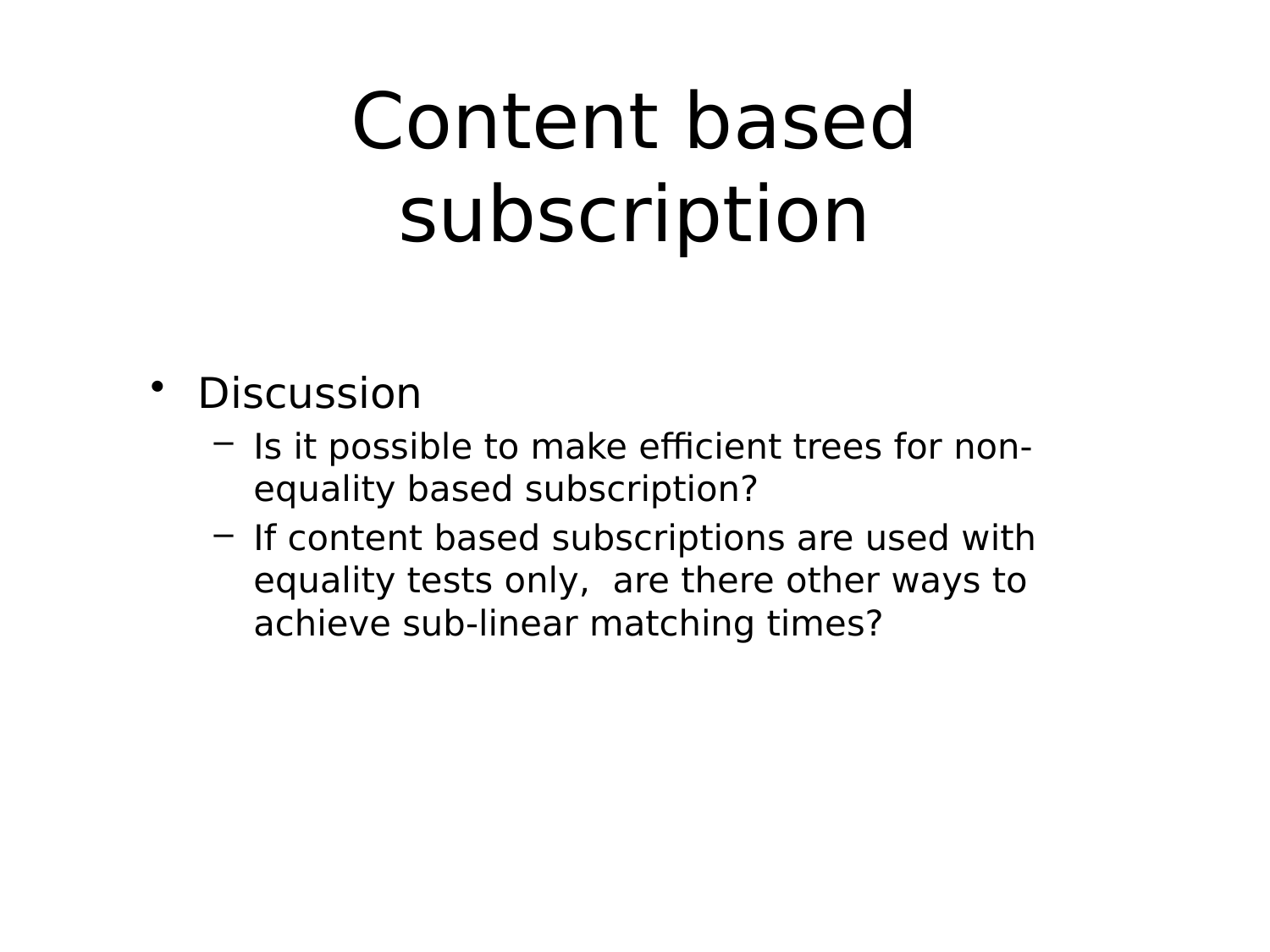

# Content based subscription
Discussion
Is it possible to make efficient trees for non-equality based subscription?
If content based subscriptions are used with equality tests only,  are there other ways to achieve sub-linear matching times?